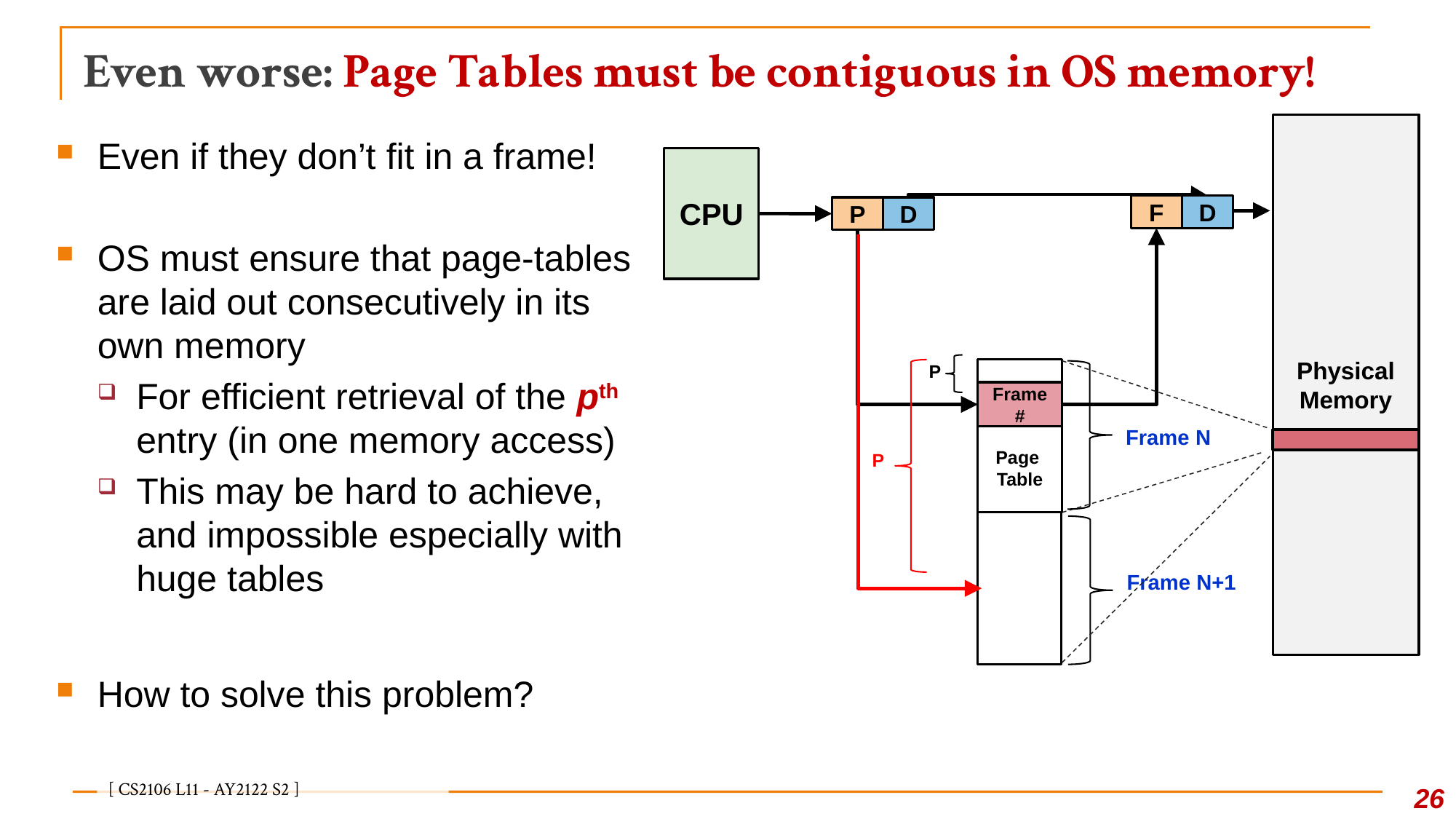

# Even worse: Page Tables must be contiguous in OS memory!
Physical Memory
Even if they don’t fit in a frame!

OS must ensure that page-tables are laid out consecutively in its own memory
For efficient retrieval of the pth entry (in one memory access)
This may be hard to achieve, and impossible especially with huge tables

How to solve this problem?

CPU
F
D
P
D
P

P

Frame #
Page
Table

Frame N

Frame N+1
26
[ CS2106 L11 - AY2122 S2 ]